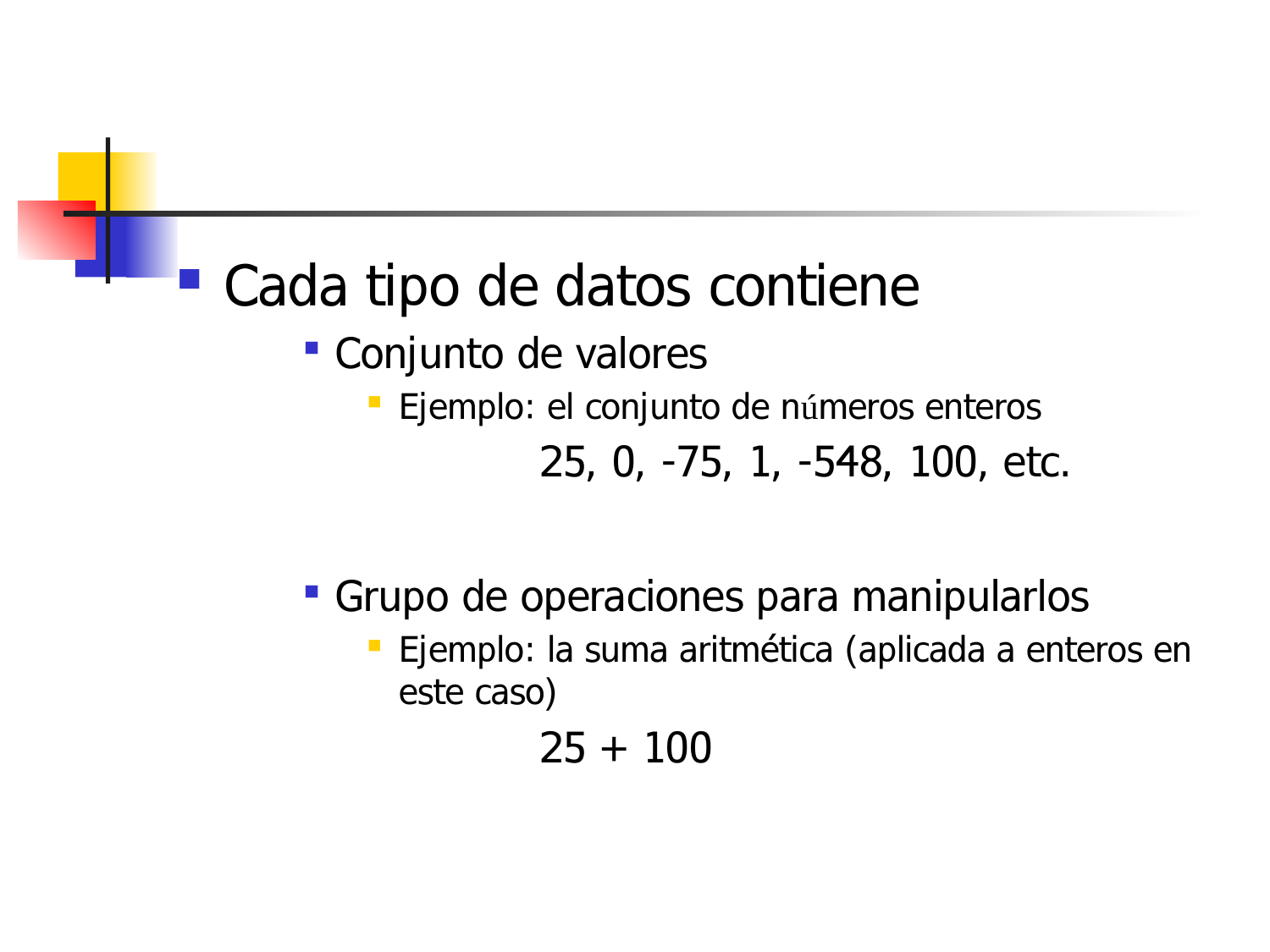

#
Cada tipo de datos contiene
Conjunto de valores
Ejemplo: el conjunto de números enteros
                  25, 0, -75, 1, -548, 100, etc.

Grupo de operaciones para manipularlos
Ejemplo: la suma aritmética (aplicada a enteros en este caso)
                  25 + 100